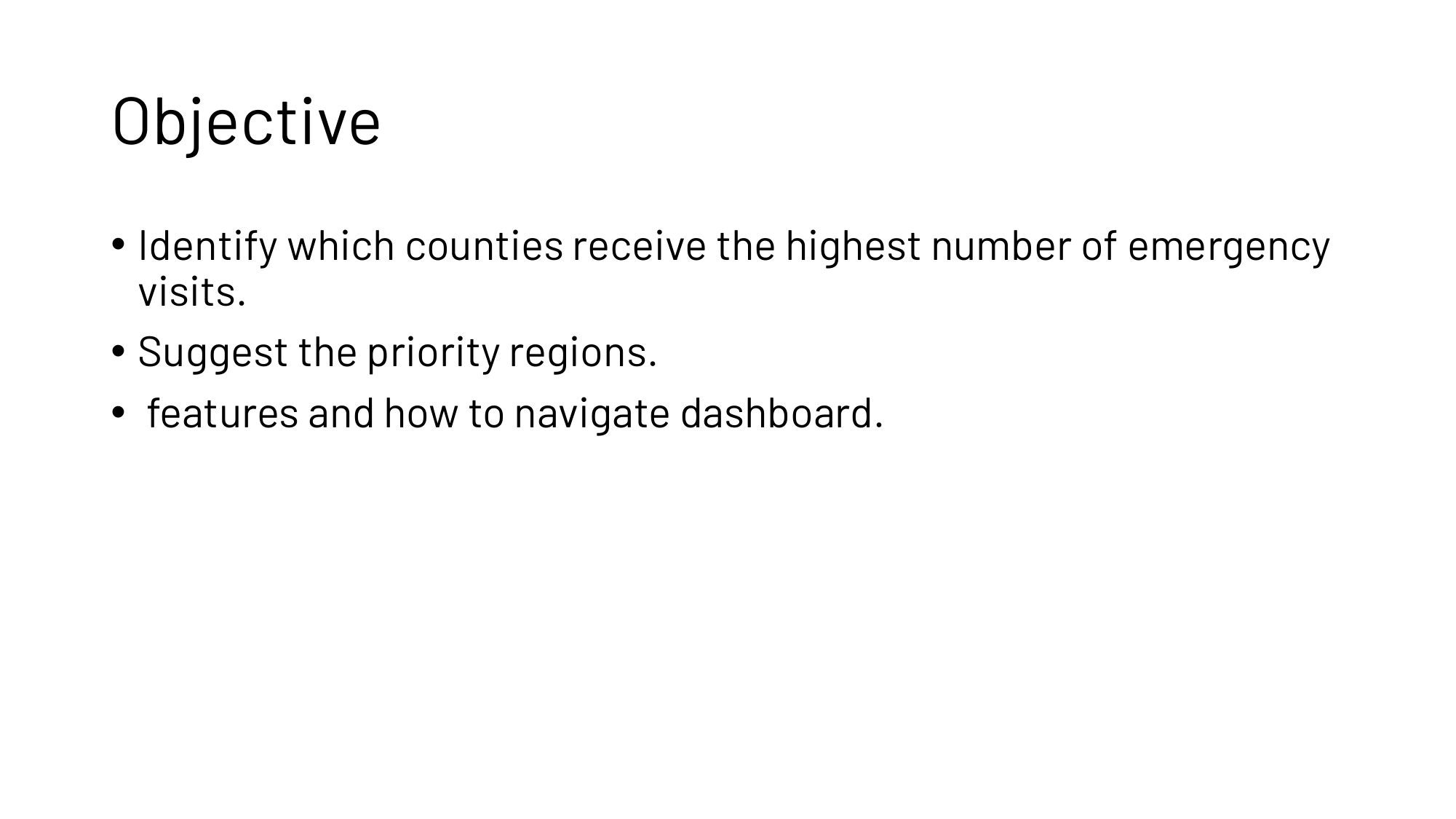

# Objective
Identify which counties receive the highest number of emergency visits.
Suggest the priority regions.
 features and how to navigate dashboard.